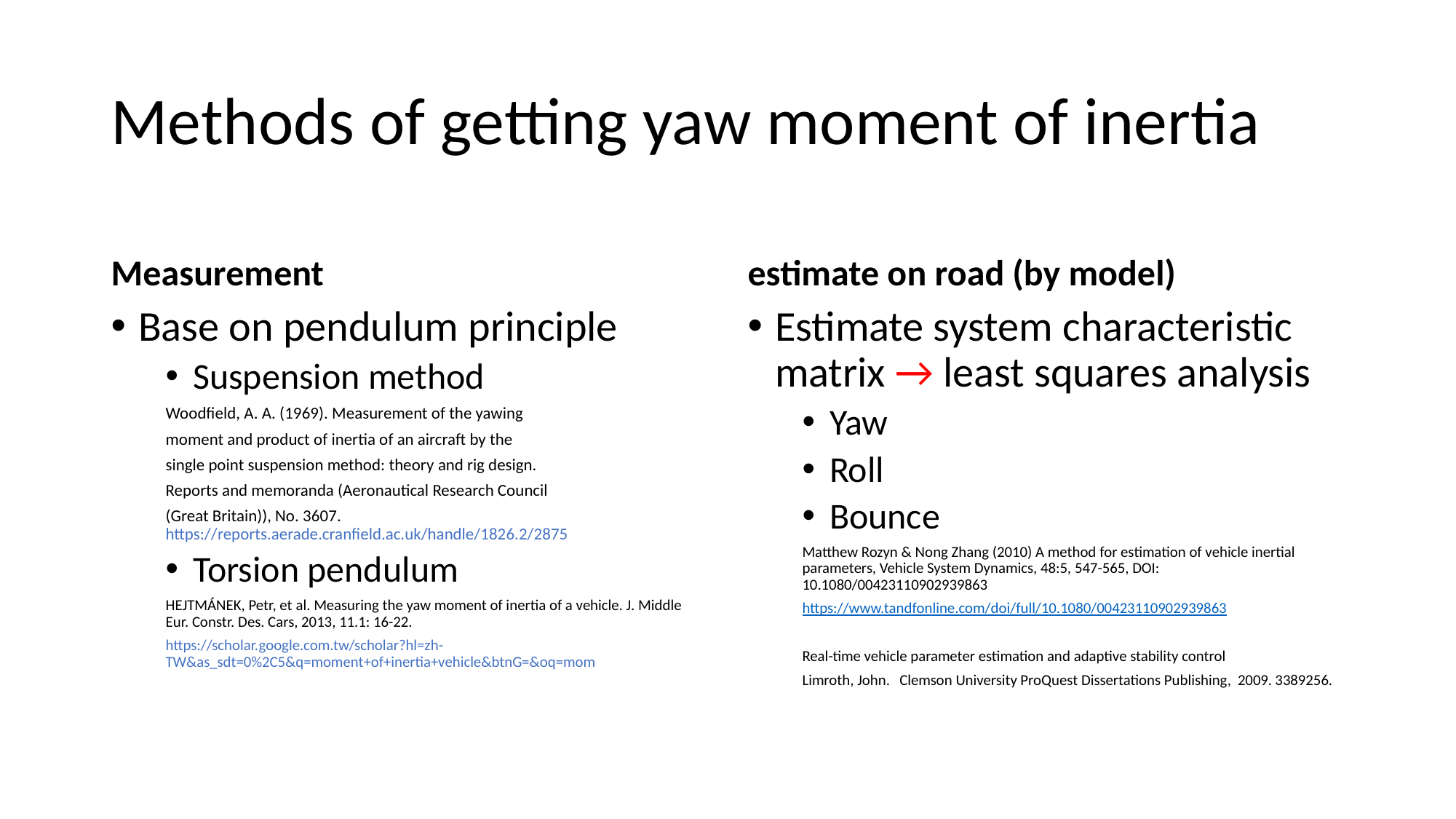

# Methods of getting yaw moment of inertia
Measurement
estimate on road (by model)
Base on pendulum principle
Suspension method
Woodfield, A. A. (1969). Measurement of the yawing
moment and product of inertia of an aircraft by the
single point suspension method: theory and rig design.
Reports and memoranda (Aeronautical Research Council
(Great Britain)), No. 3607. https://reports.aerade.cranfield.ac.uk/handle/1826.2/2875
Torsion pendulum
HEJTMÁNEK, Petr, et al. Measuring the yaw moment of inertia of a vehicle. J. Middle Eur. Constr. Des. Cars, 2013, 11.1: 16-22.
https://scholar.google.com.tw/scholar?hl=zh-TW&as_sdt=0%2C5&q=moment+of+inertia+vehicle&btnG=&oq=mom
Estimate system characteristic matrix → least squares analysis
Yaw
Roll
Bounce
Matthew Rozyn & Nong Zhang (2010) A method for estimation of vehicle inertial parameters, Vehicle System Dynamics, 48:5, 547-565, DOI: 10.1080/00423110902939863
https://www.tandfonline.com/doi/full/10.1080/00423110902939863

Real-time vehicle parameter estimation and adaptive stability control
Limroth, John.   Clemson University ProQuest Dissertations Publishing,  2009. 3389256.